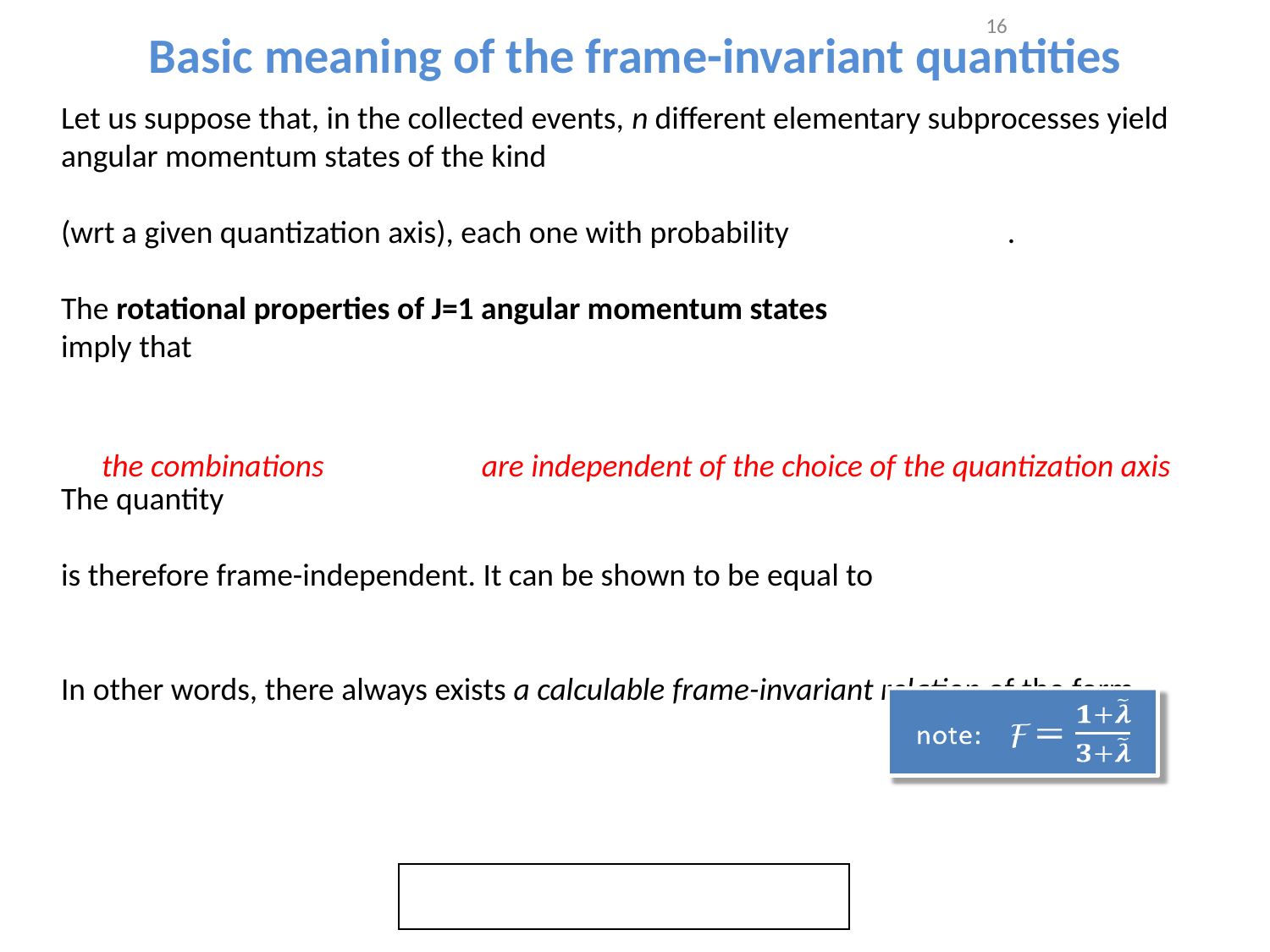

16
Basic meaning of the frame-invariant quantities
Let us suppose that, in the collected events, n different elementary subprocesses yield angular momentum states of the kind

(wrt a given quantization axis), each one with probability		        .

The rotational properties of J=1 angular momentum states
imply that

The quantity

is therefore frame-independent. It can be shown to be equal to

In other words, there always exists a calculable frame-invariant relation of the form

the combinations                      are independent of the choice of the quantization axis